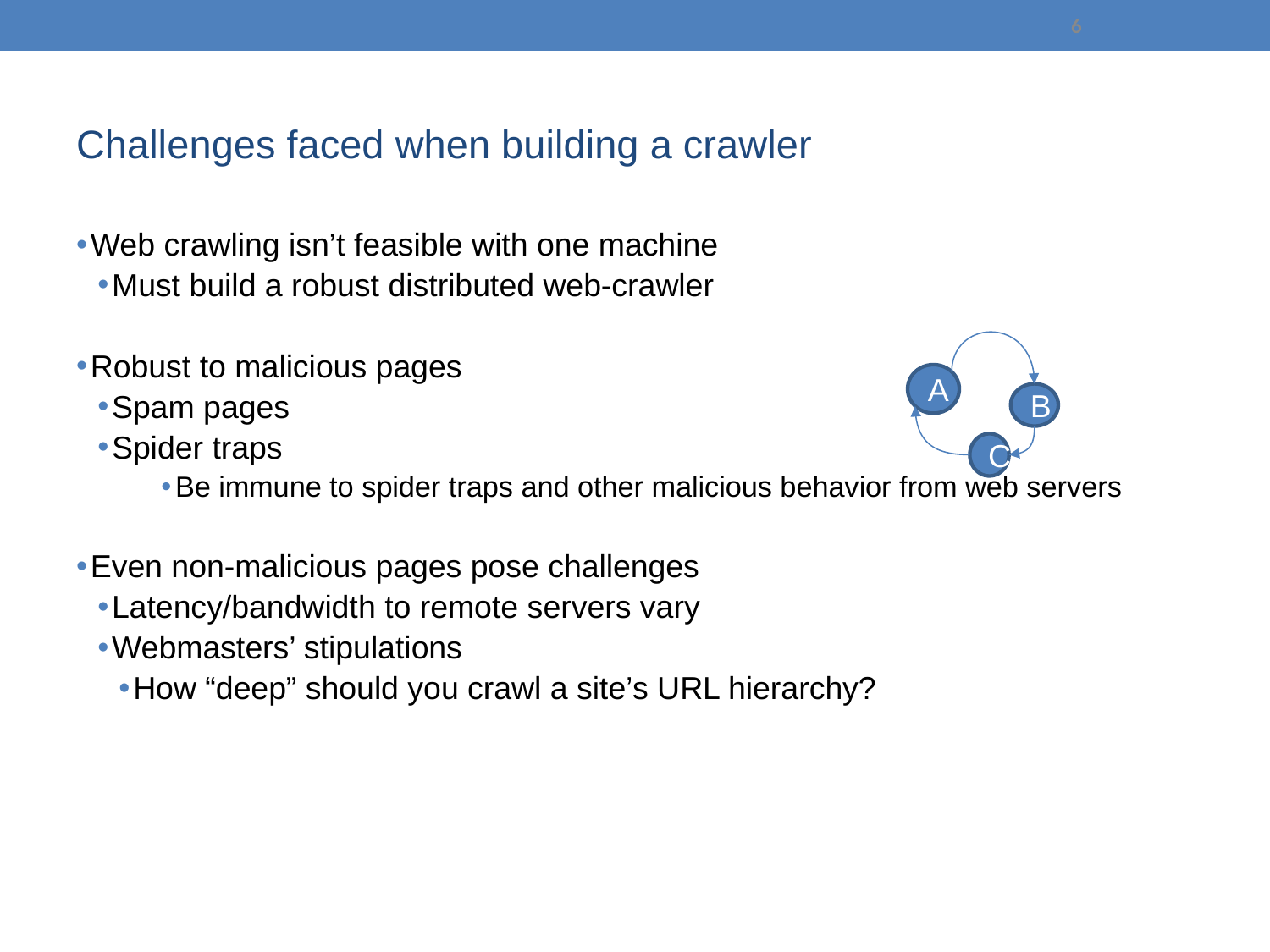

6
# Challenges faced when building a crawler
Web crawling isn’t feasible with one machine
Must build a robust distributed web-crawler

Robust to malicious pages
Spam pages
Spider traps
Be immune to spider traps and other malicious behavior from web servers

Even non-malicious pages pose challenges
Latency/bandwidth to remote servers vary
Webmasters’ stipulations
How “deep” should you crawl a site’s URL hierarchy?

A
B
C